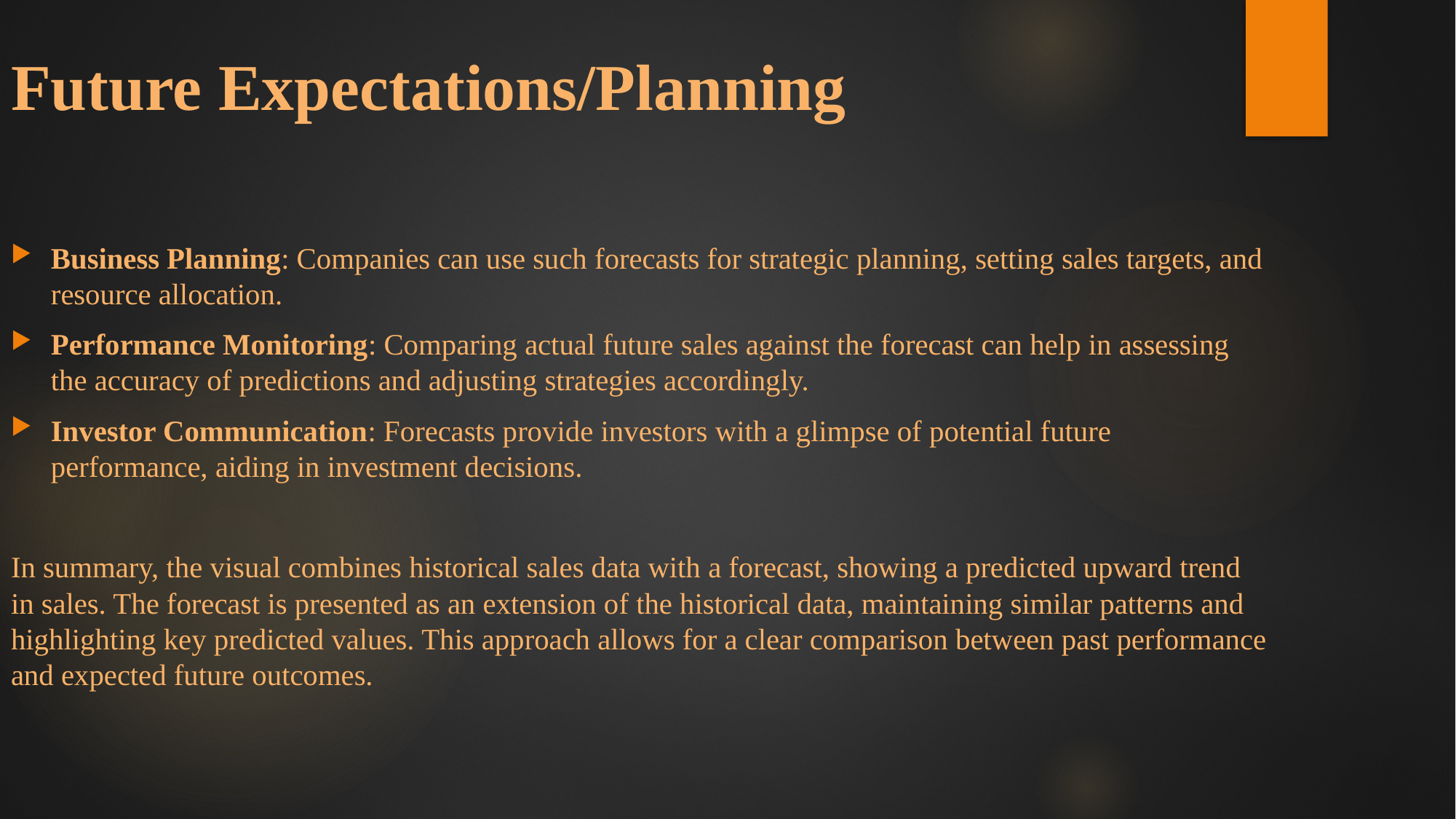

Future Expectations/Planning

Business Planning: Companies can use such forecasts for strategic planning, setting sales targets, and resource allocation.
Performance Monitoring: Comparing actual future sales against the forecast can help in assessing the accuracy of predictions and adjusting strategies accordingly.
Investor Communication: Forecasts provide investors with a glimpse of potential future performance, aiding in investment decisions.

In summary, the visual combines historical sales data with a forecast, showing a predicted upward trend in sales. The forecast is presented as an extension of the historical data, maintaining similar patterns and highlighting key predicted values. This approach allows for a clear comparison between past performance and expected future outcomes.